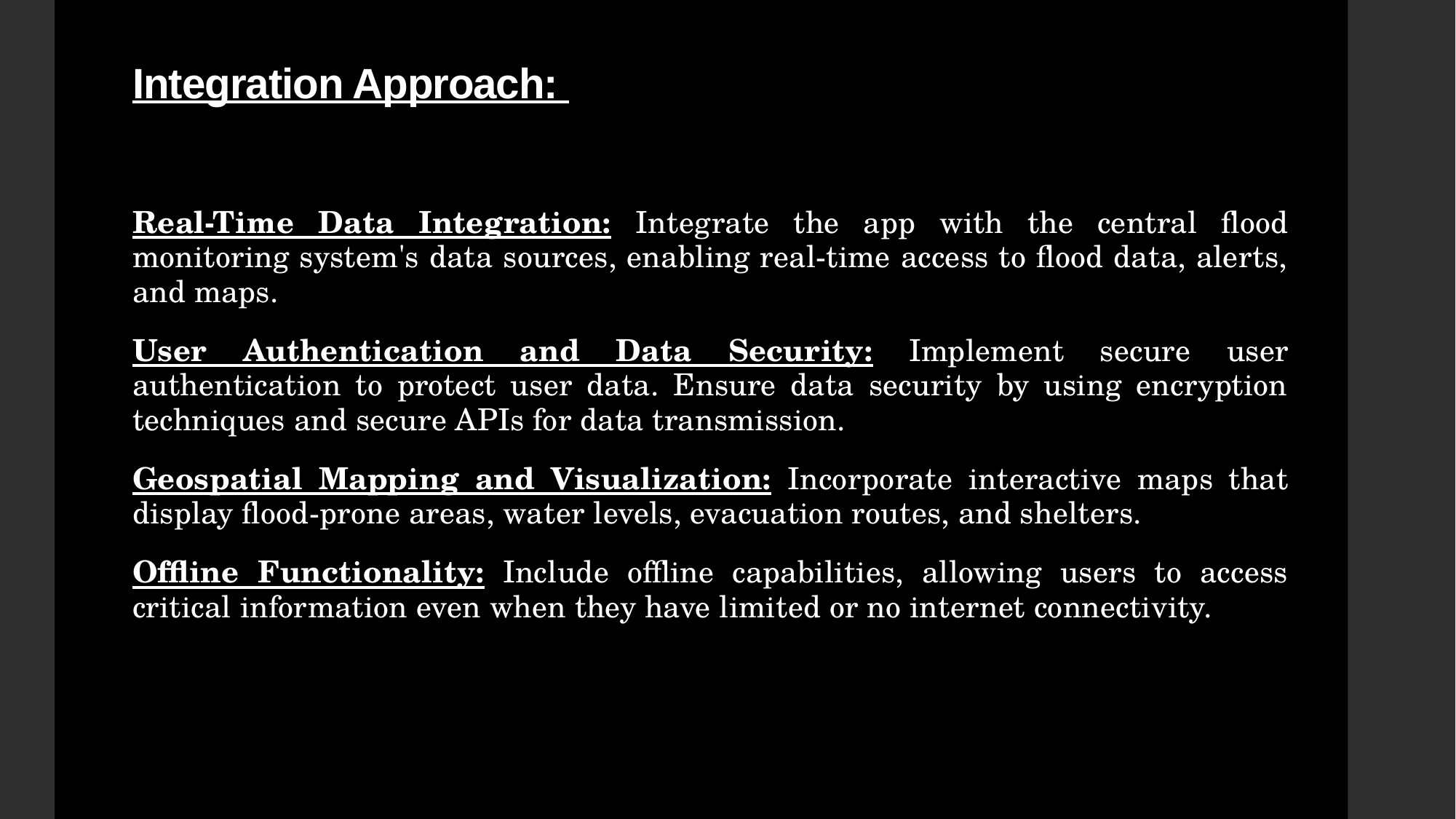

# Integration Approach:
Real-Time Data Integration: Integrate the app with the central flood monitoring system's data sources, enabling real-time access to flood data, alerts, and maps.
User Authentication and Data Security: Implement secure user authentication to protect user data. Ensure data security by using encryption techniques and secure APIs for data transmission.
Geospatial Mapping and Visualization: Incorporate interactive maps that display flood-prone areas, water levels, evacuation routes, and shelters.
Offline Functionality: Include offline capabilities, allowing users to access critical information even when they have limited or no internet connectivity.